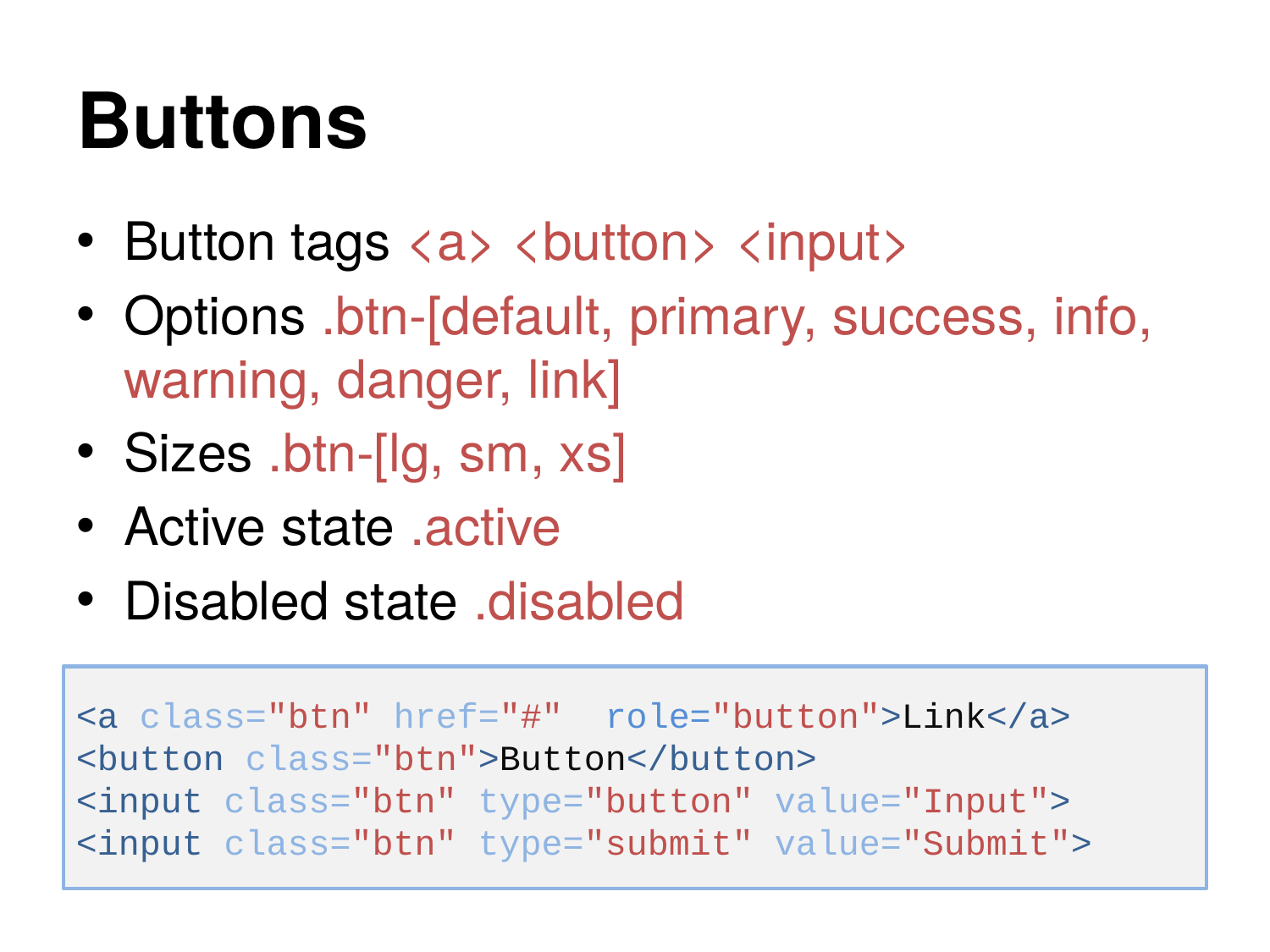

# Buttons
Button tags <a> <button> <input>
Options .btn-[default, primary, success, info, warning, danger, link]
Sizes .btn-[lg, sm, xs]
Active state .active
Disabled state .disabled
<a class="btn" href="#"  role="button">Link</a>
<button class="btn">Button</button>
<input class="btn" type="button" value="Input">
<input class="btn" type="submit" value="Submit">